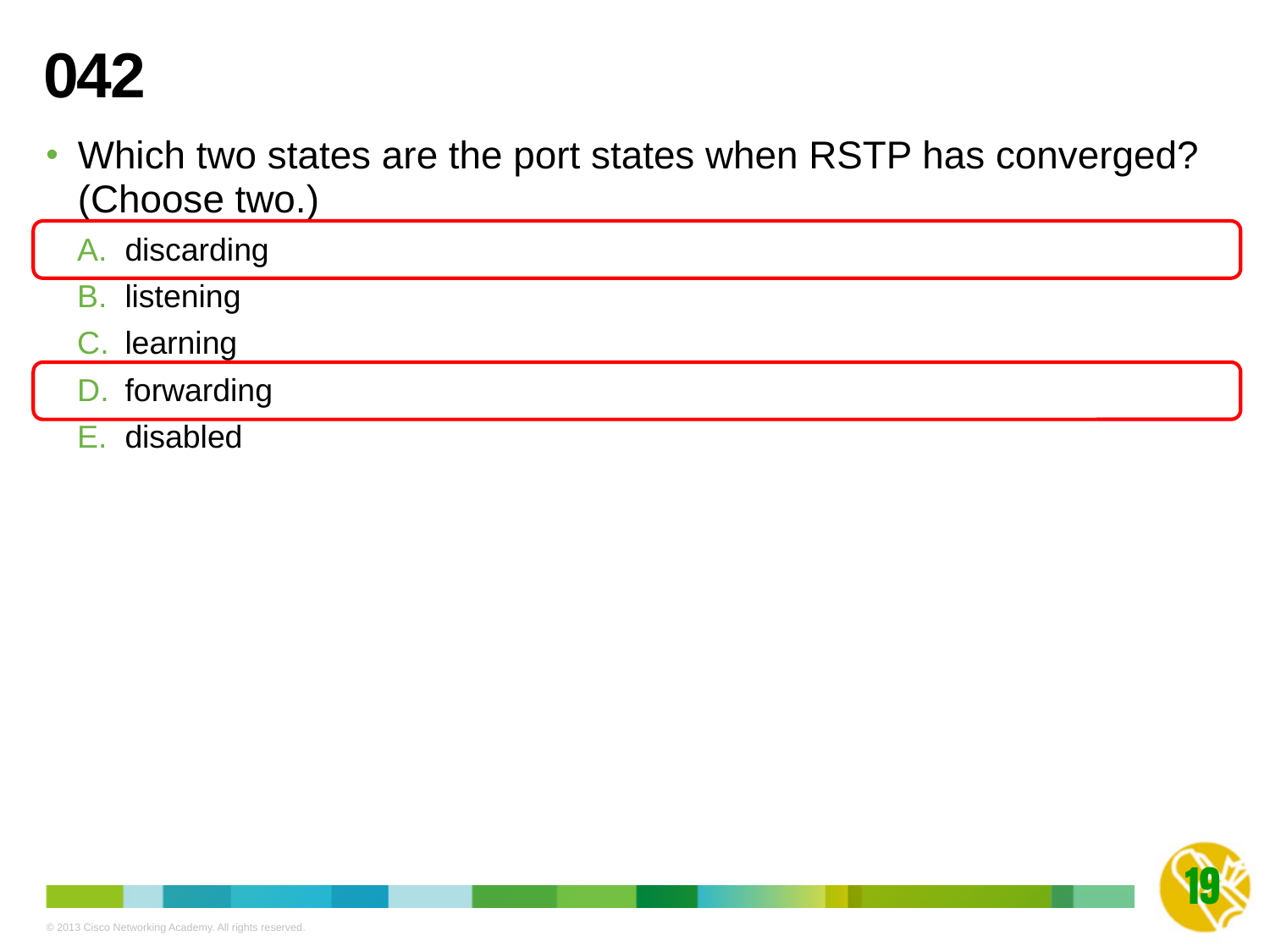

# 042
Which two states are the port states when RSTP has converged? (Choose two.)
discarding
listening
learning
forwarding
disabled